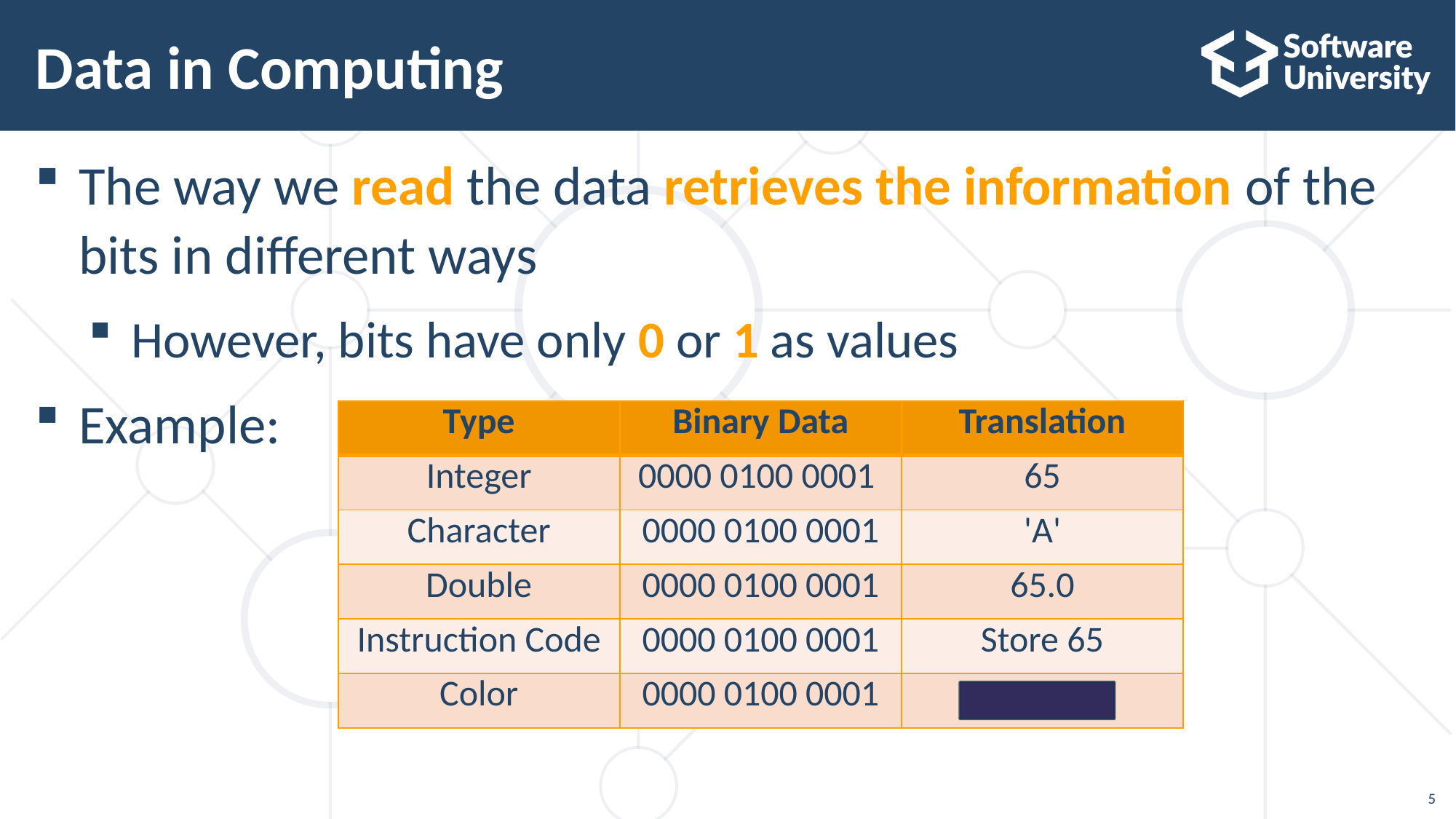

# Data in Computing
The way we read the data retrieves the information of the bits in different ways
However, bits have only 0 or 1 as values
Example:

| Type | Binary Data | Translation |
| --- | --- | --- |
| Integer | 0000 0100 0001 | 65 |
| Character | 0000 0100 0001 | 'A' |
| Double | 0000 0100 0001 | 65.0 |
| Instruction Code | 0000 0100 0001 | Store 65 |
| Color | 0000 0100 0001 |  |

5